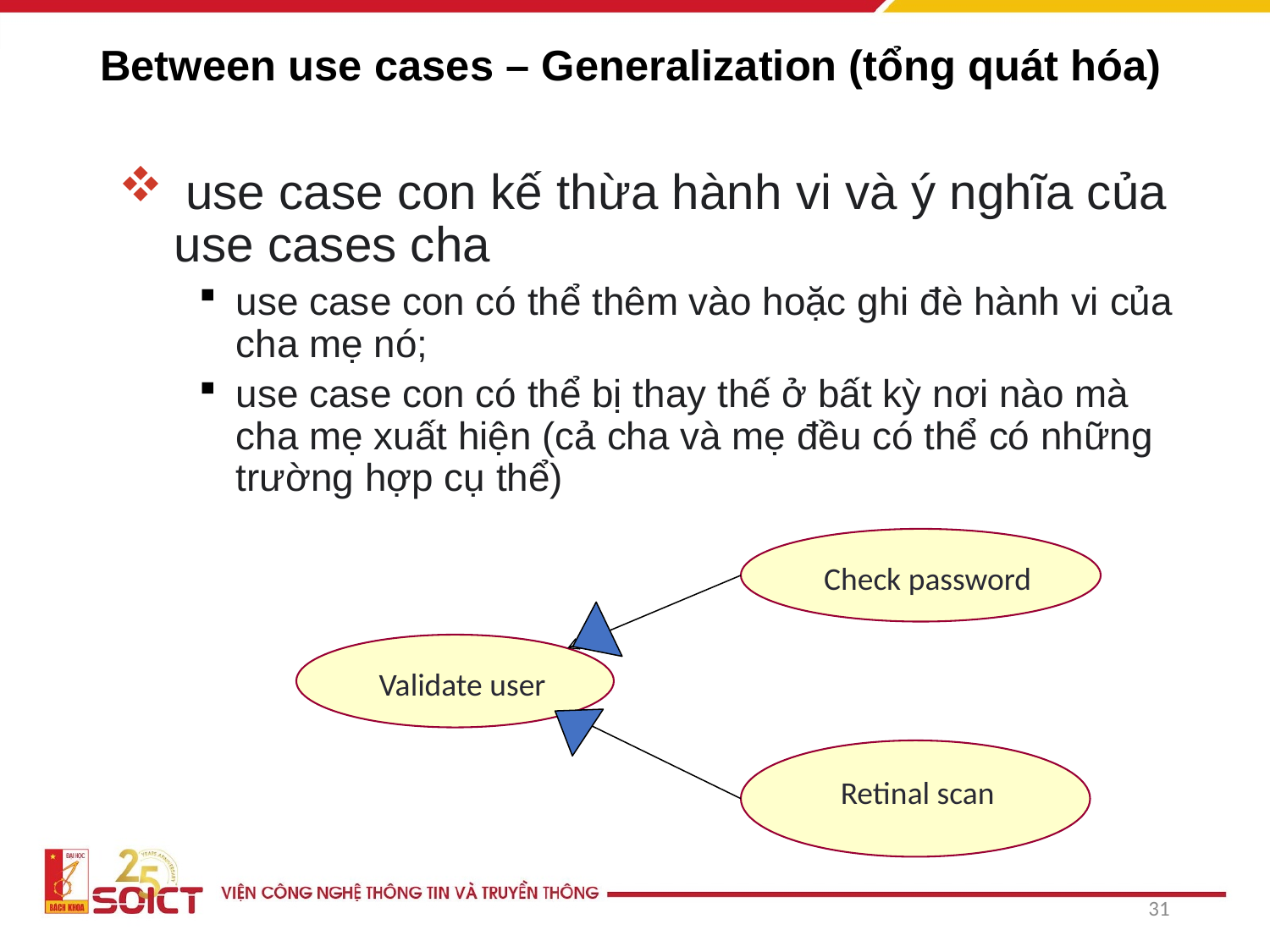

# Between use cases – Generalization (tổng quát hóa)
 use case con kế thừa hành vi và ý nghĩa của use cases cha
use case con có thể thêm vào hoặc ghi đè hành vi của cha mẹ nó;
use case con có thể bị thay thế ở bất kỳ nơi nào mà cha mẹ xuất hiện (cả cha và mẹ đều có thể có những trường hợp cụ thể)

Check password

Validate user

Retinal scan
31